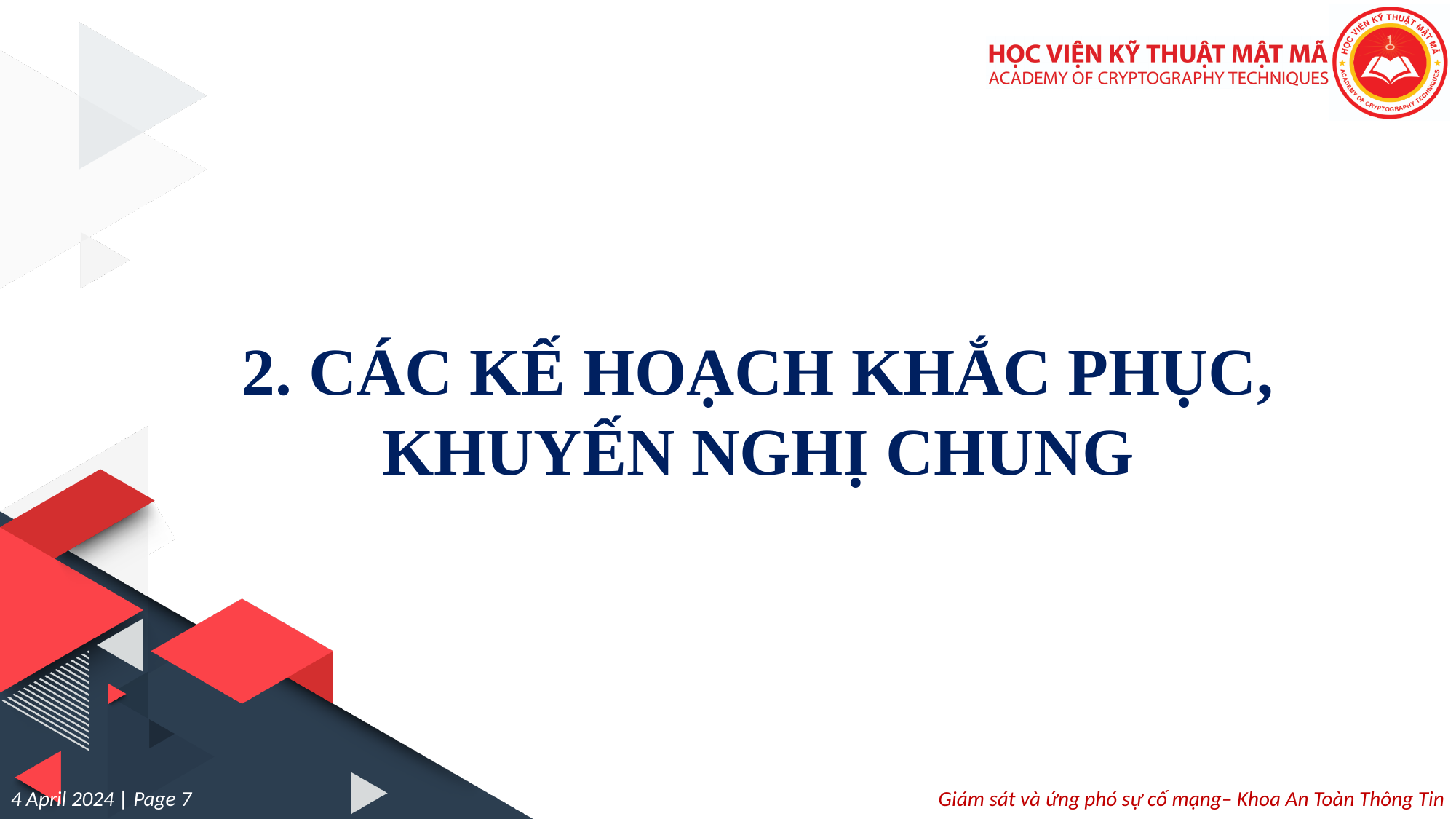

2. CÁC KẾ HOẠCH KHẮC PHỤC, KHUYẾN NGHỊ CHUNG